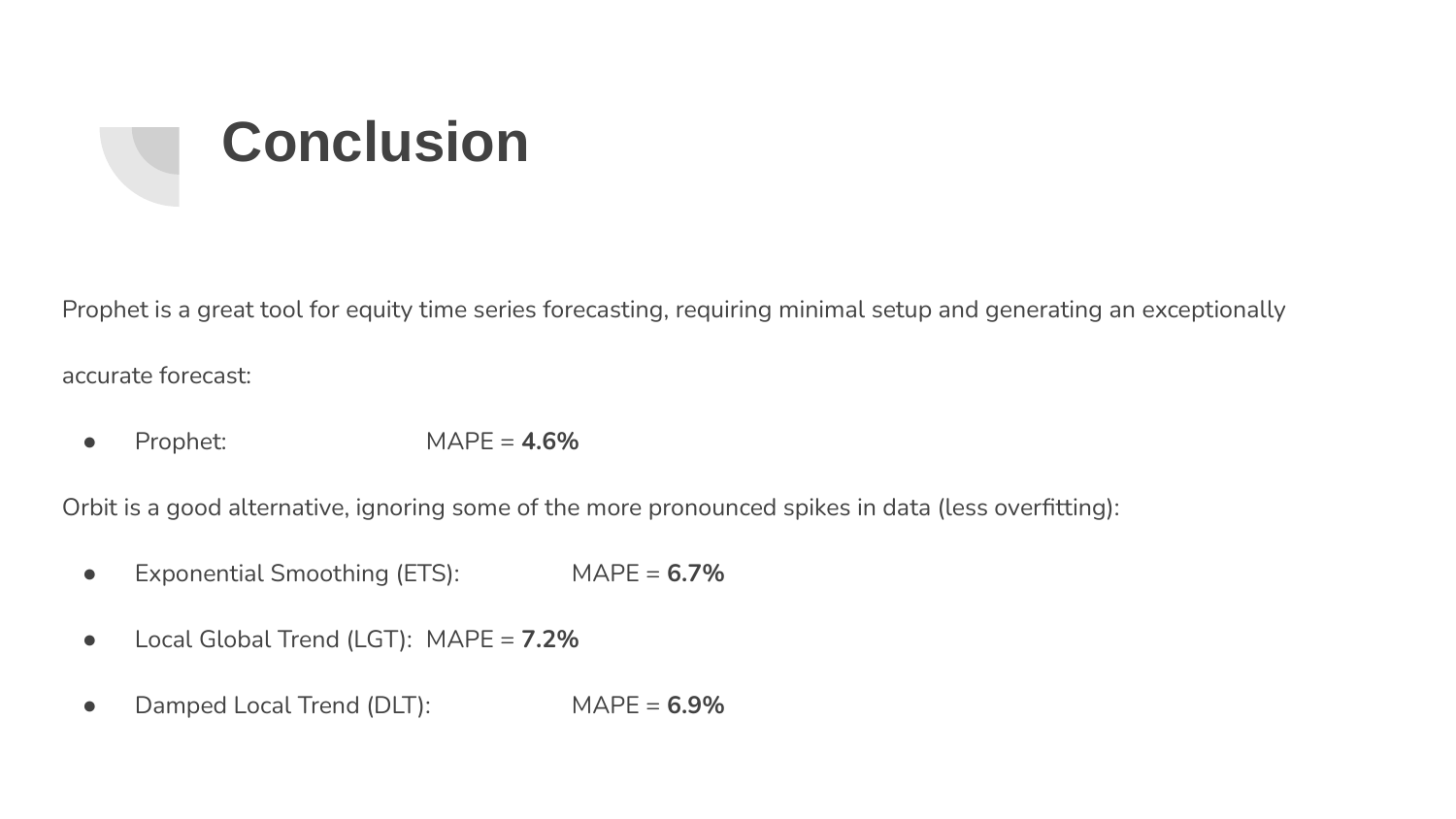

# Conclusion
Prophet is a great tool for equity time series forecasting, requiring minimal setup and generating an exceptionally accurate forecast:
Prophet: 		MAPE = 4.6%
Orbit is a good alternative, ignoring some of the more pronounced spikes in data (less overfitting):
Exponential Smoothing (ETS): 	MAPE = 6.7%
Local Global Trend (LGT): 	MAPE = 7.2%
Damped Local Trend (DLT): 	MAPE = 6.9%